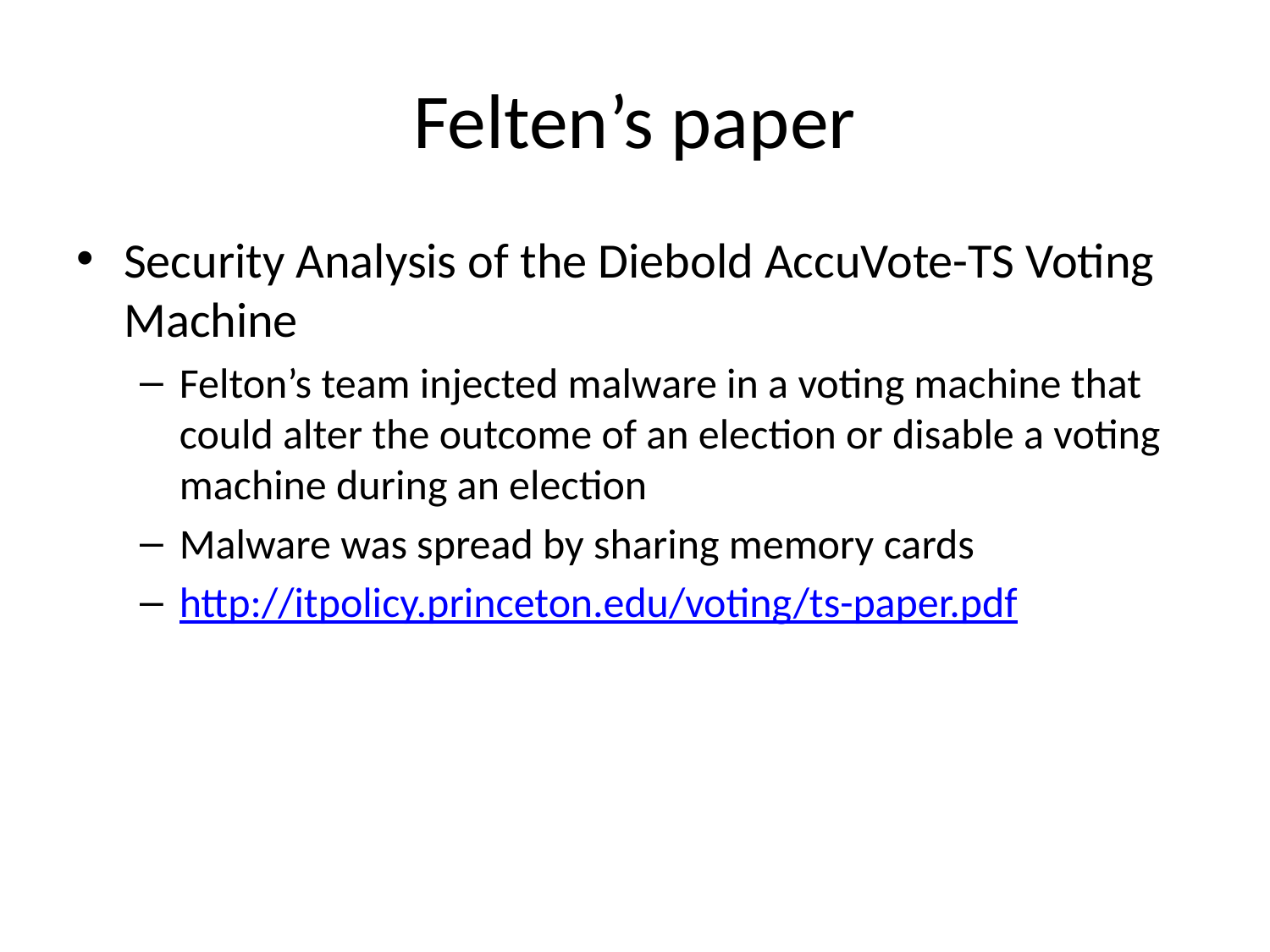

# Felten’s paper
Security Analysis of the Diebold AccuVote-TS Voting Machine
Felton’s team injected malware in a voting machine that could alter the outcome of an election or disable a voting machine during an election
Malware was spread by sharing memory cards
http://itpolicy.princeton.edu/voting/ts-paper.pdf